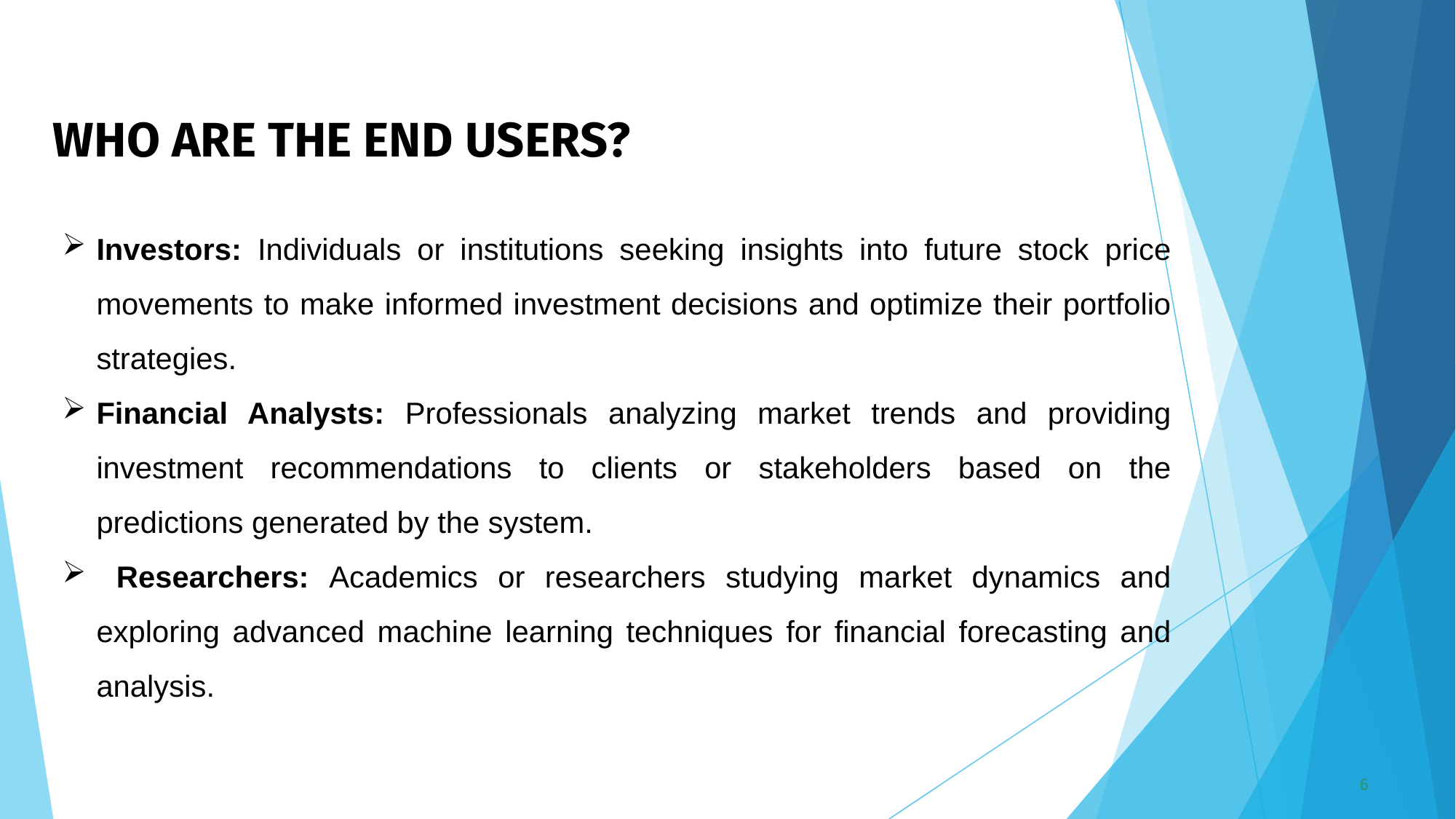

# WHO ARE THE END USERS?

Investors: Individuals or institutions seeking insights into future stock price movements to make informed investment decisions and optimize their portfolio strategies.
Financial Analysts: Professionals analyzing market trends and providing investment recommendations to clients or stakeholders based on the predictions generated by the system.
 Researchers: Academics or researchers studying market dynamics and exploring advanced machine learning techniques for financial forecasting and analysis.
6